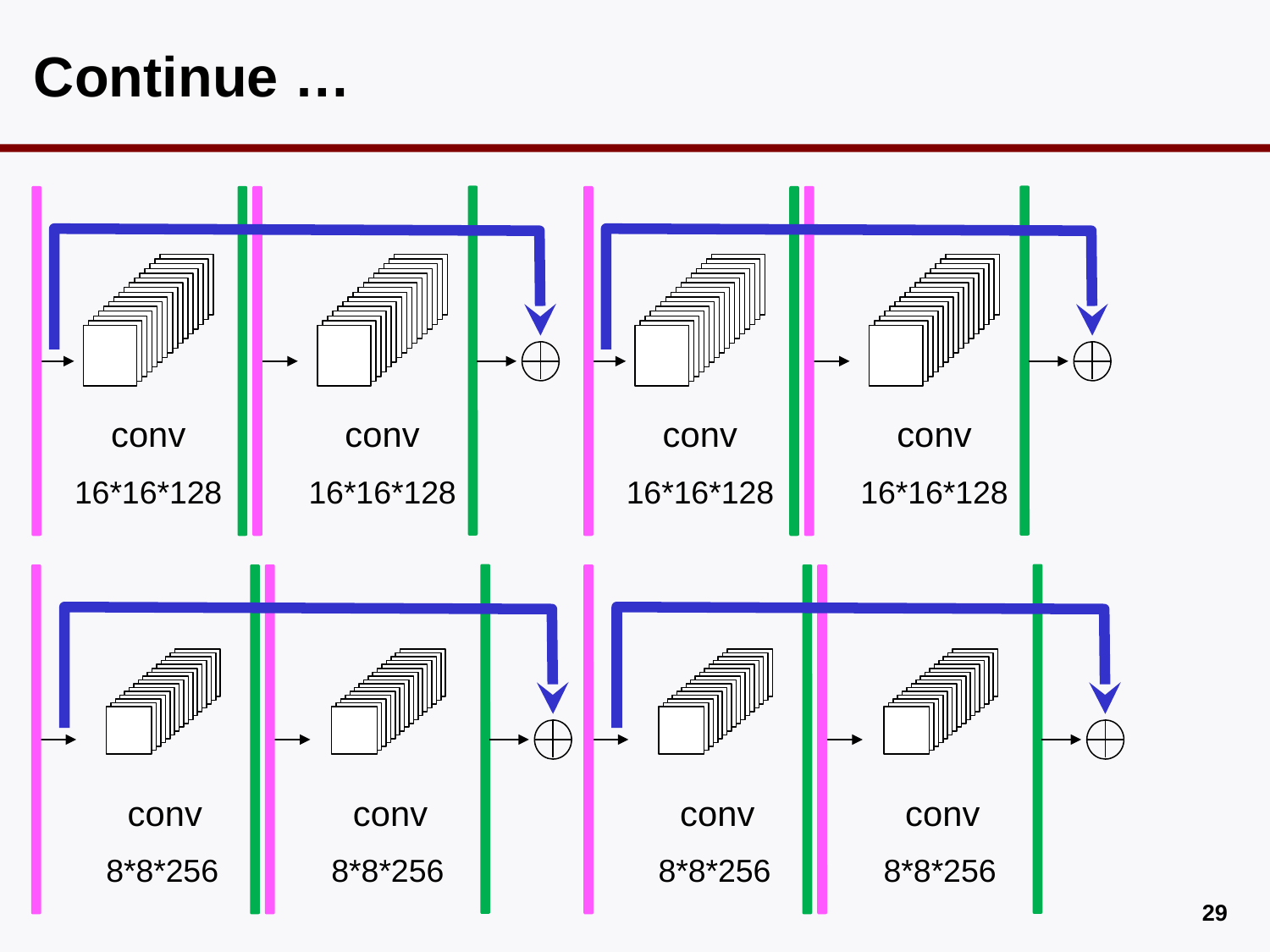

# Continue …

conv
16*16*128

conv
16*16*128

conv
16*16*128

conv
16*16*128

conv
8*8*256

conv
8*8*256

conv
8*8*256

conv
8*8*256

29